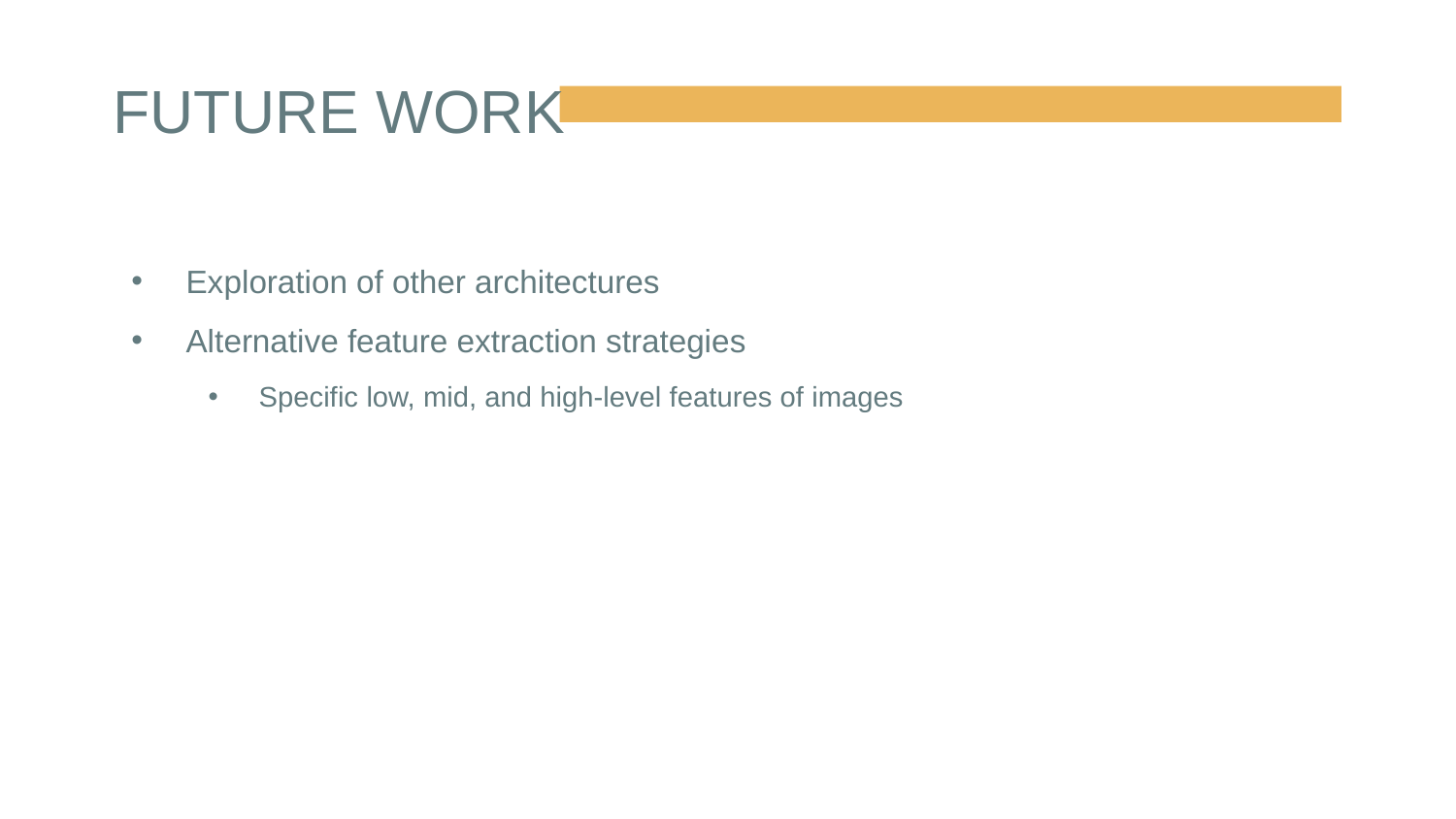

# FUTURE WORK

Exploration of other architectures
Alternative feature extraction strategies
Specific low, mid, and high-level features of images